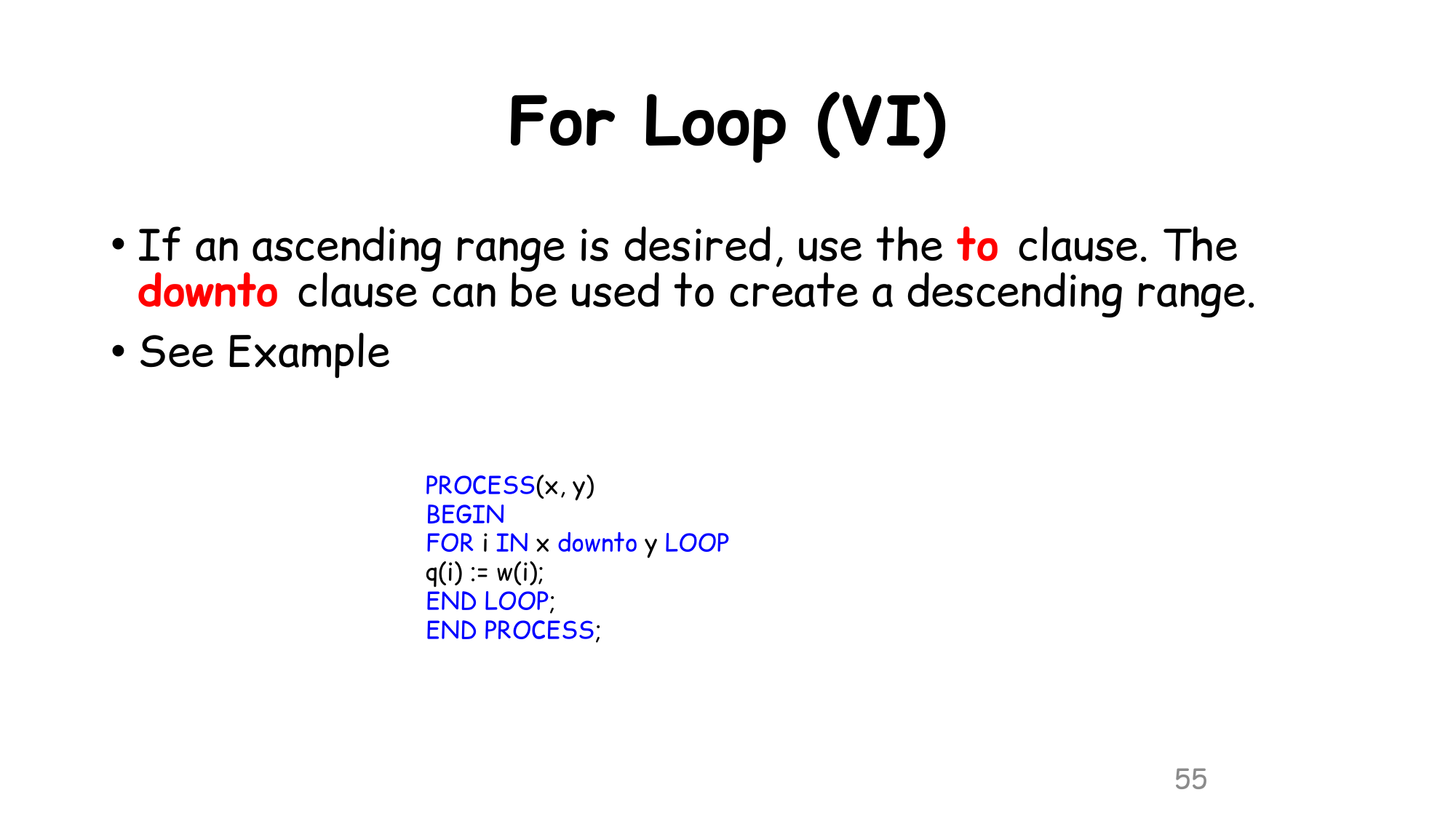

# For Loop (VI)
If an ascending range is desired, use the to clause. The downto clause can be used to create a descending range.
See Example
PROCESS(x, y)
BEGIN
FOR i IN x downto y LOOP
q(i) := w(i);
END LOOP;
END PROCESS;
55